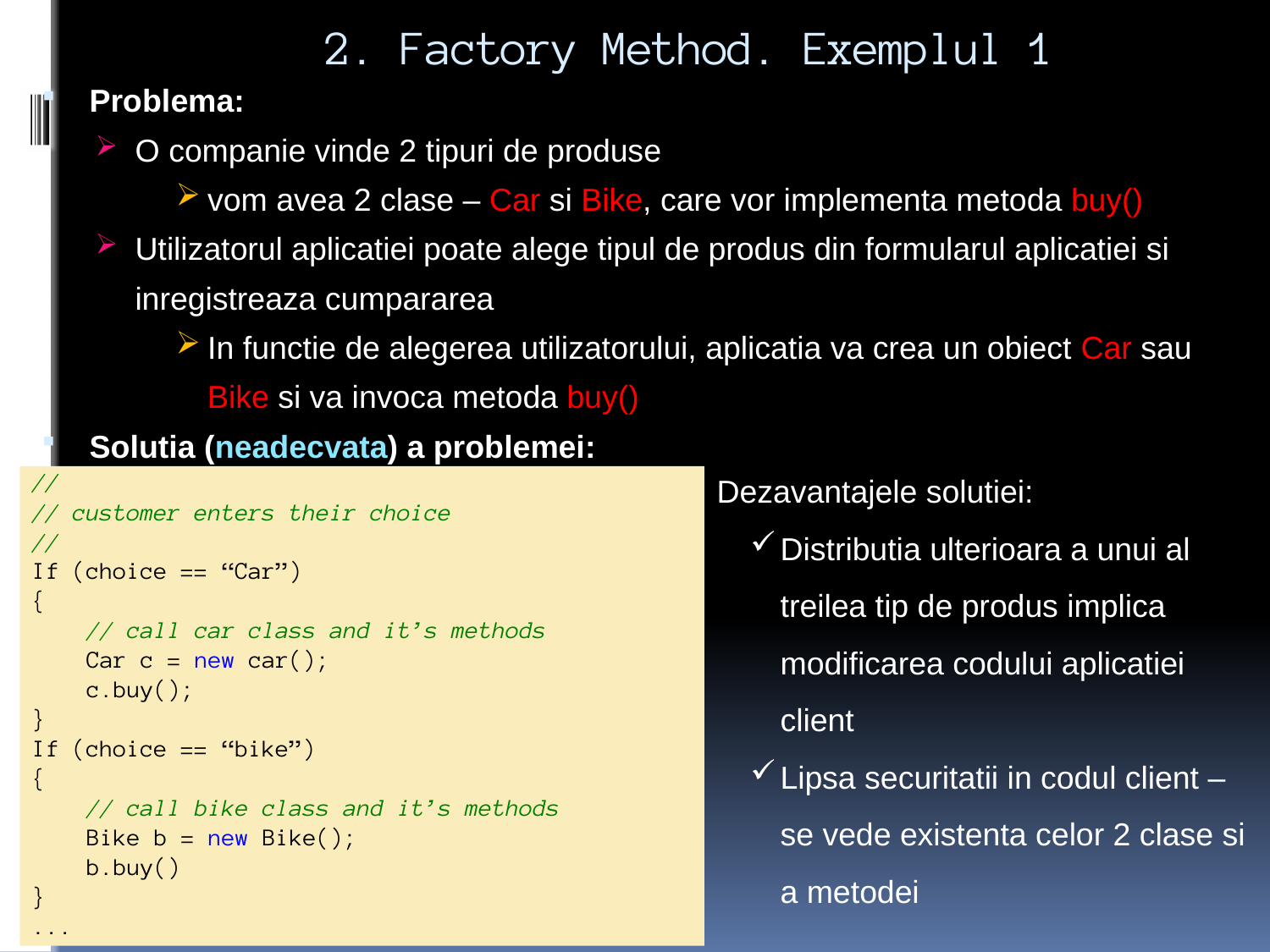

# 2. Factory Method. Exemplul 1
Problema:
O companie vinde 2 tipuri de produse
vom avea 2 clase – Car si Bike, care vor implementa metoda buy()
Utilizatorul aplicatiei poate alege tipul de produs din formularul aplicatiei si  inregistreaza cumpararea
In functie de alegerea utilizatorului, aplicatia va crea un obiect Car sau Bike si va invoca metoda buy()
Solutia (neadecvata) a problemei:
Dezavantajele solutiei:
Distributia ulterioara a unui al treilea tip de produs implica modificarea codului aplicatiei client
Lipsa securitatii in codul client – se vede existenta celor 2 clase si a metodei
//
// customer enters their choice
//
If (choice == “Car”)
{
    // call car class and it’s methods
    Car c = new car();
    c.buy();
}
If (choice == “bike”)
{
    // call bike class and it’s methods
    Bike b = new Bike();
    b.buy()
}
...